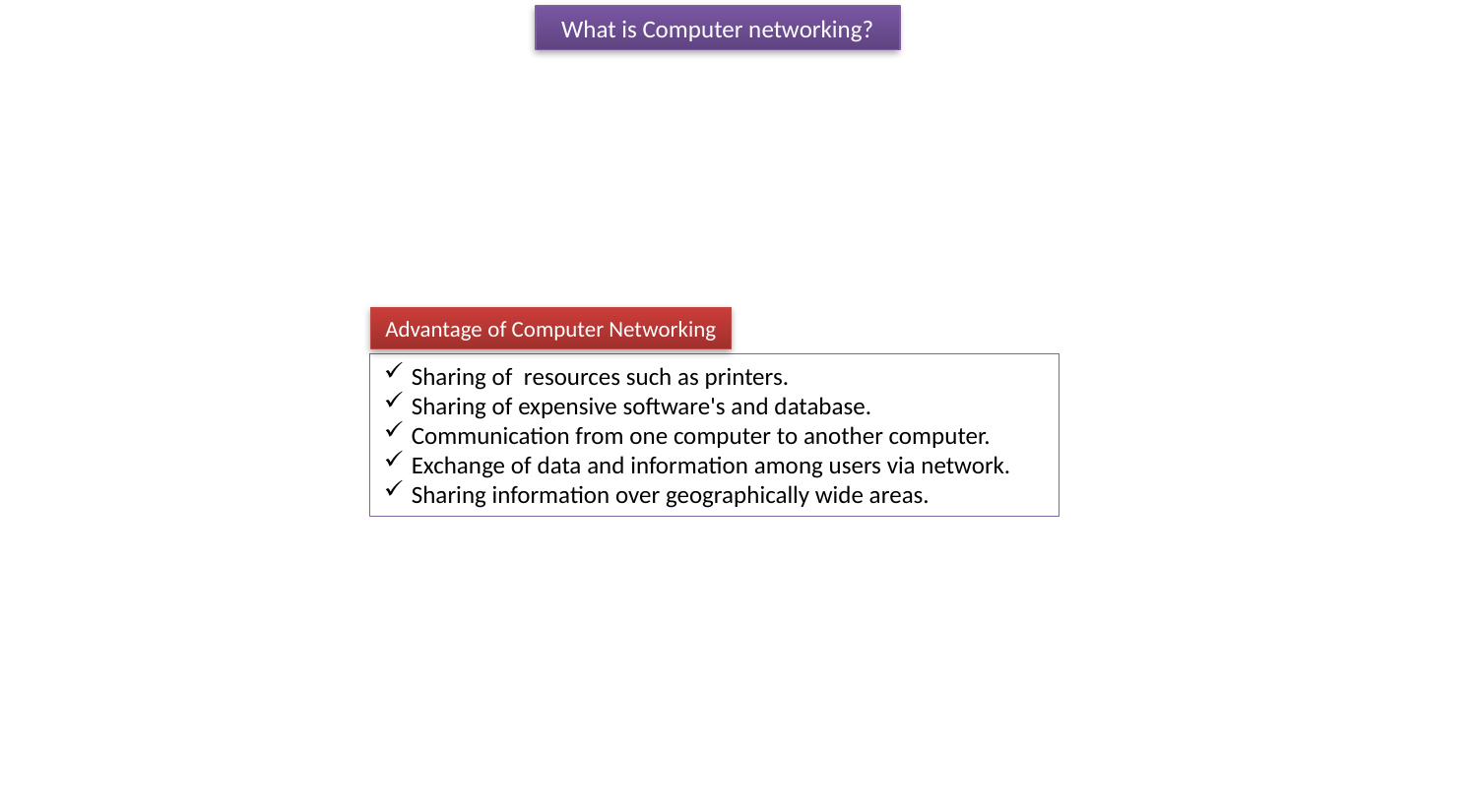

What is Computer networking?

Advantage of Computer Networking
Sharing of  resources such as printers.
Sharing of expensive software's and database.
Communication from one computer to another computer.
Exchange of data and information among users via network.
Sharing information over geographically wide areas.